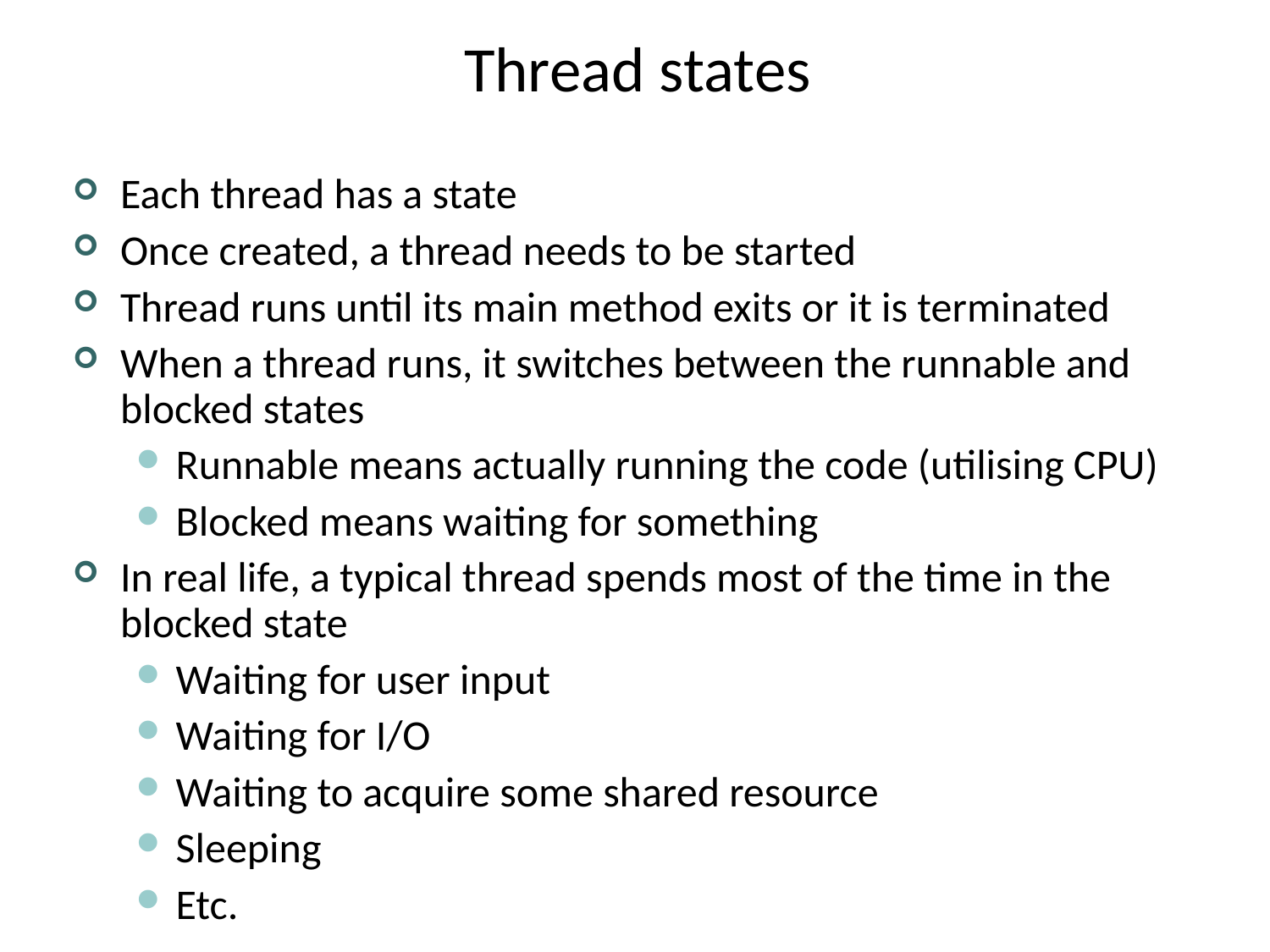

# Thread states
Each thread has a state
Once created, a thread needs to be started
Thread runs until its main method exits or it is terminated
When a thread runs, it switches between the runnable and blocked states
Runnable means actually running the code (utilising CPU)
Blocked means waiting for something
In real life, a typical thread spends most of the time in the blocked state
Waiting for user input
Waiting for I/O
Waiting to acquire some shared resource
Sleeping
Etc.